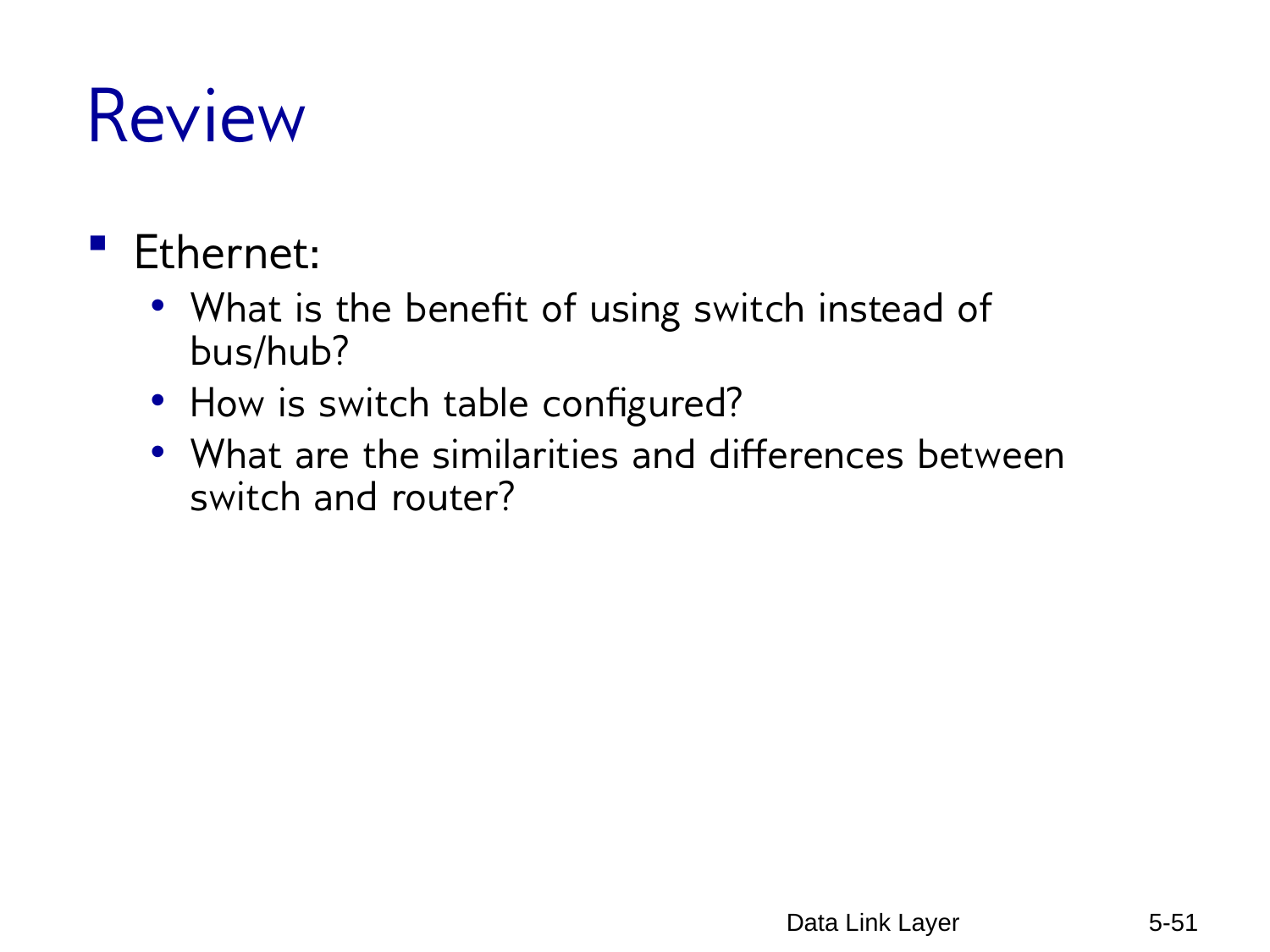

# Review
Ethernet:
What is the benefit of using switch instead of bus/hub?
How is switch table configured?
What are the similarities and differences between switch and router?

Data Link Layer
5-51